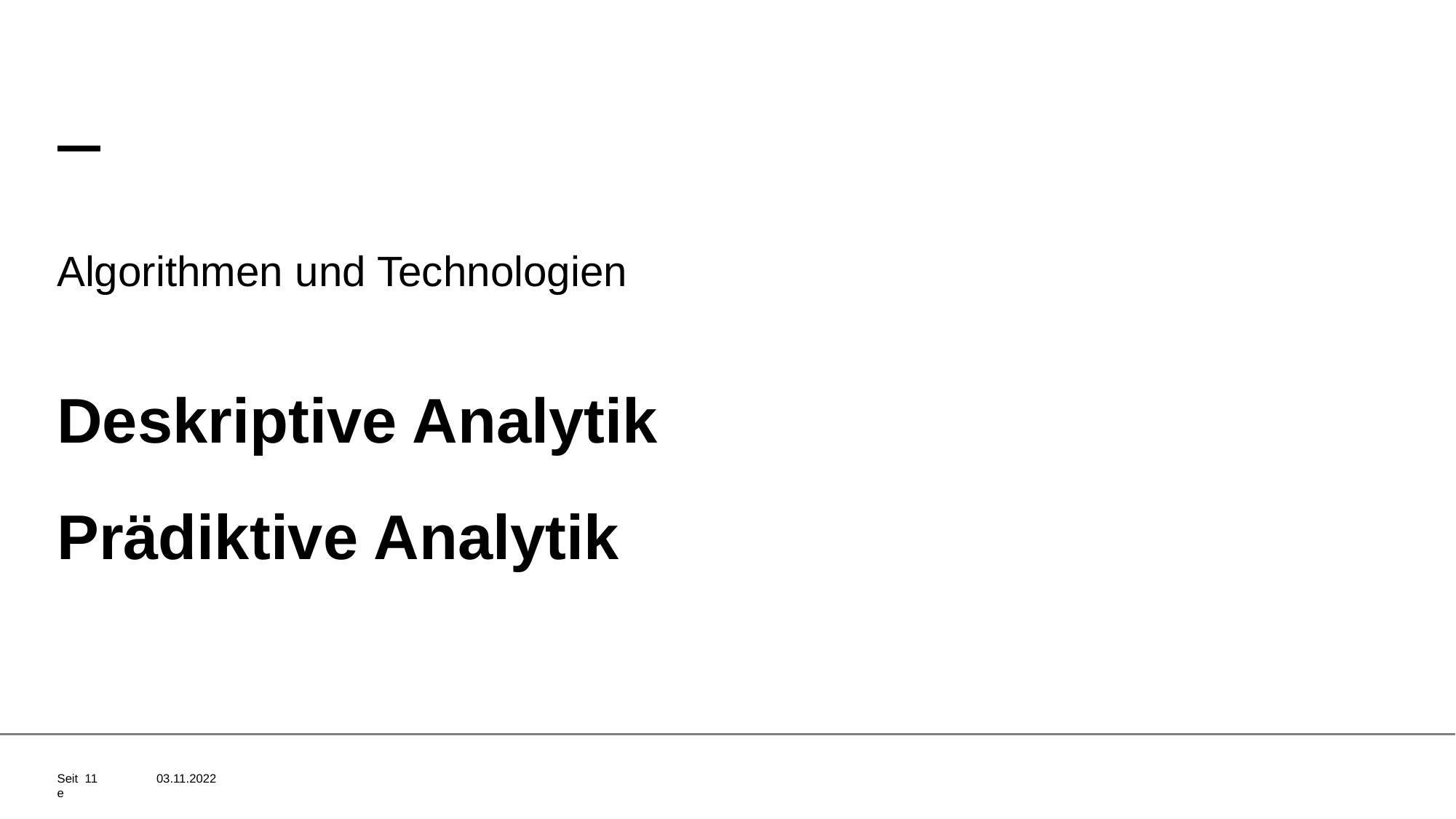

Algorithmen und Technologien

Deskriptive Analytik

Prädiktive Analytik
11
03.11.2022